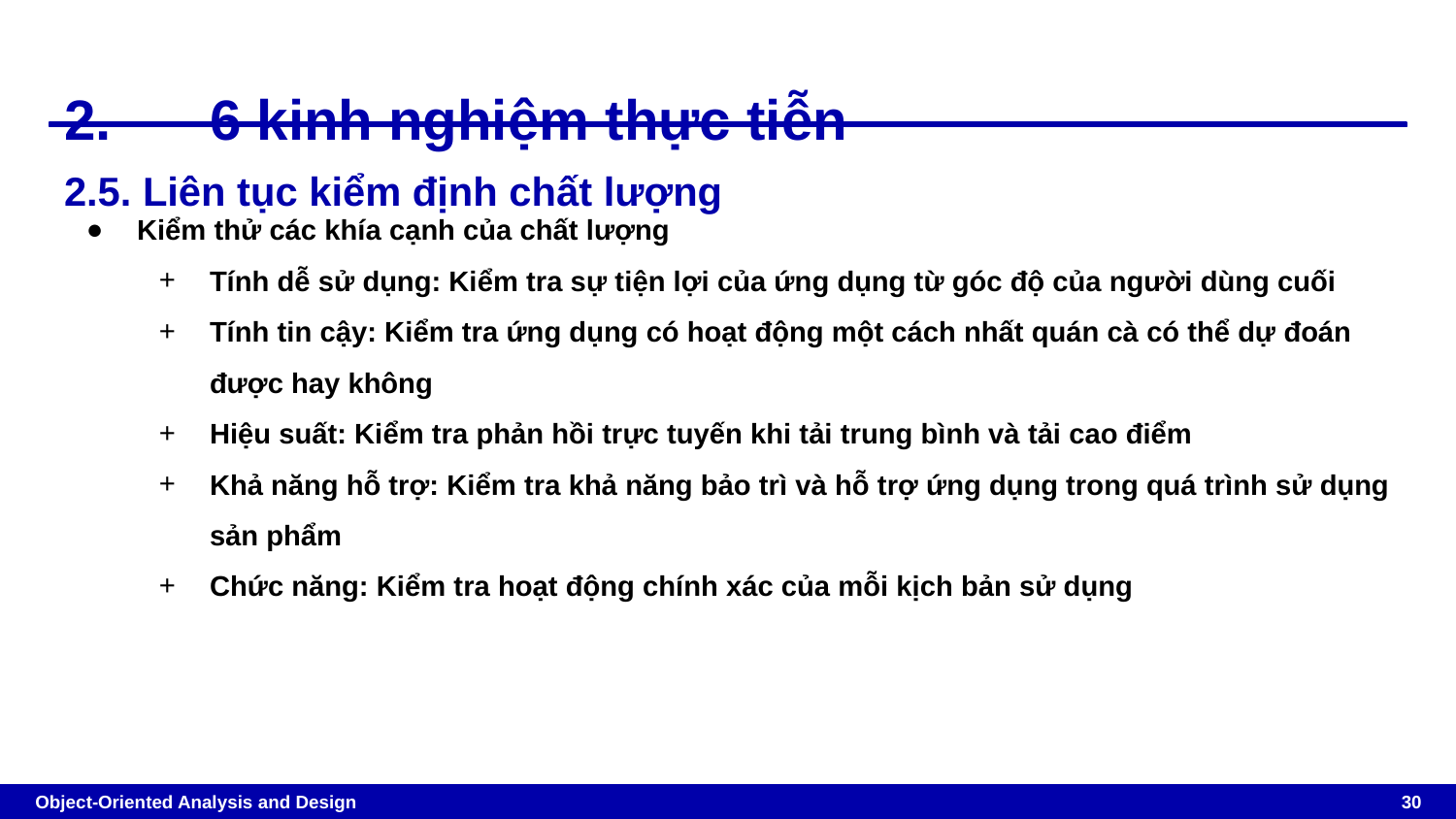

# 2.	6 kinh nghiệm thực tiễn

2.5. Liên tục kiểm định chất lượng
Kiểm thử các khía cạnh của chất lượng
Tính dễ sử dụng: Kiểm tra sự tiện lợi của ứng dụng từ góc độ của người dùng cuối
Tính tin cậy: Kiểm tra ứng dụng có hoạt động một cách nhất quán cà có thể dự đoán được hay không
Hiệu suất: Kiểm tra phản hồi trực tuyến khi tải trung bình và tải cao điểm
Khả năng hỗ trợ: Kiểm tra khả năng bảo trì và hỗ trợ ứng dụng trong quá trình sử dụng sản phẩm
Chức năng: Kiểm tra hoạt động chính xác của mỗi kịch bản sử dụng

30
Object-Oriented Analysis and Design